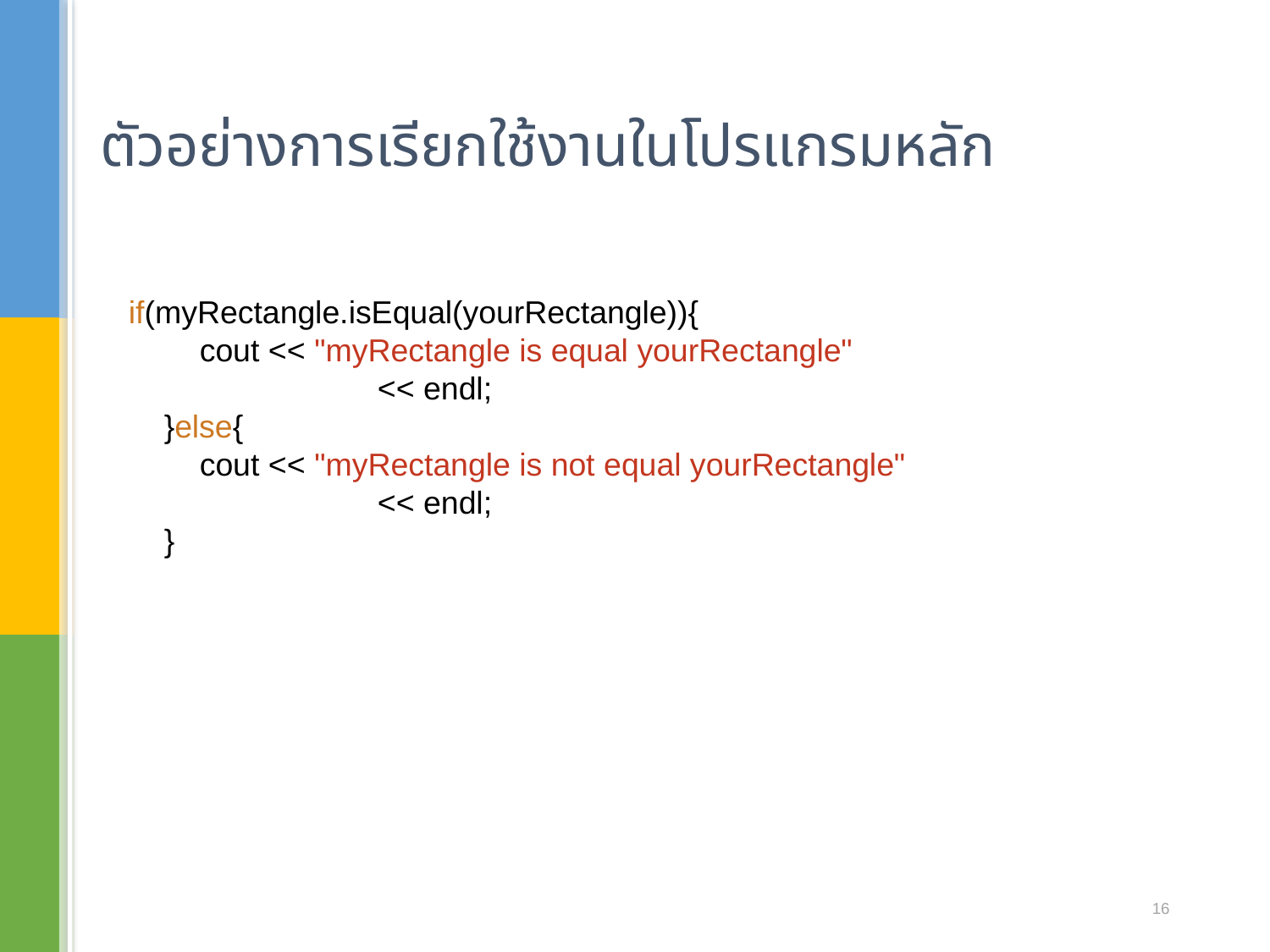

# ตัวอย่างการเรียกใช้งานในโปรแกรมหลัก
if(myRectangle.isEqual(yourRectangle)){
        cout << "myRectangle is equal yourRectangle"
                            << endl;
    }else{
        cout << "myRectangle is not equal yourRectangle"
                            << endl;
    }
16